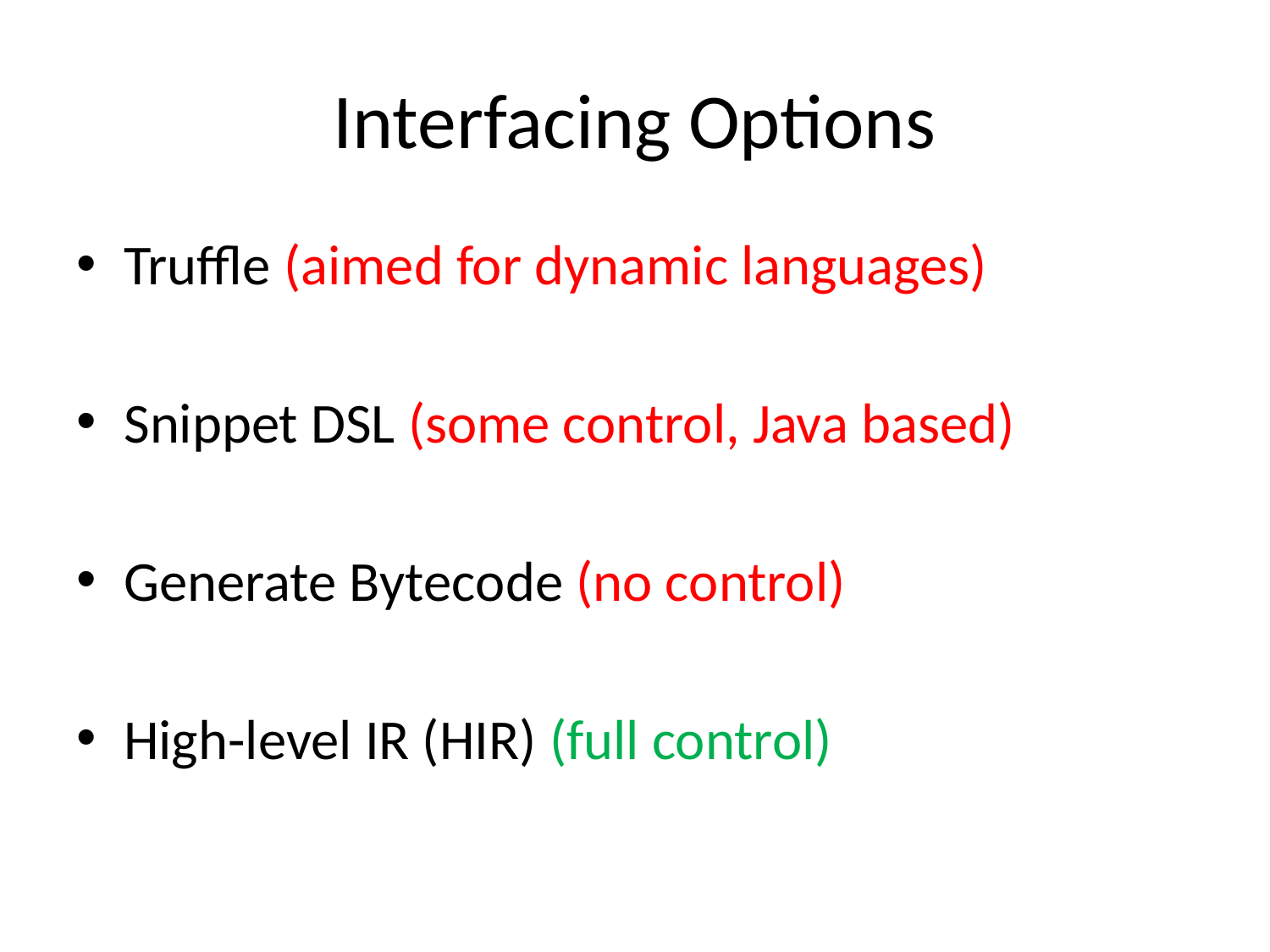

# Interfacing Options
Truffle (aimed for dynamic languages)

Snippet DSL (some control, Java based)

Generate Bytecode (no control)

High-level IR (HIR) (full control)